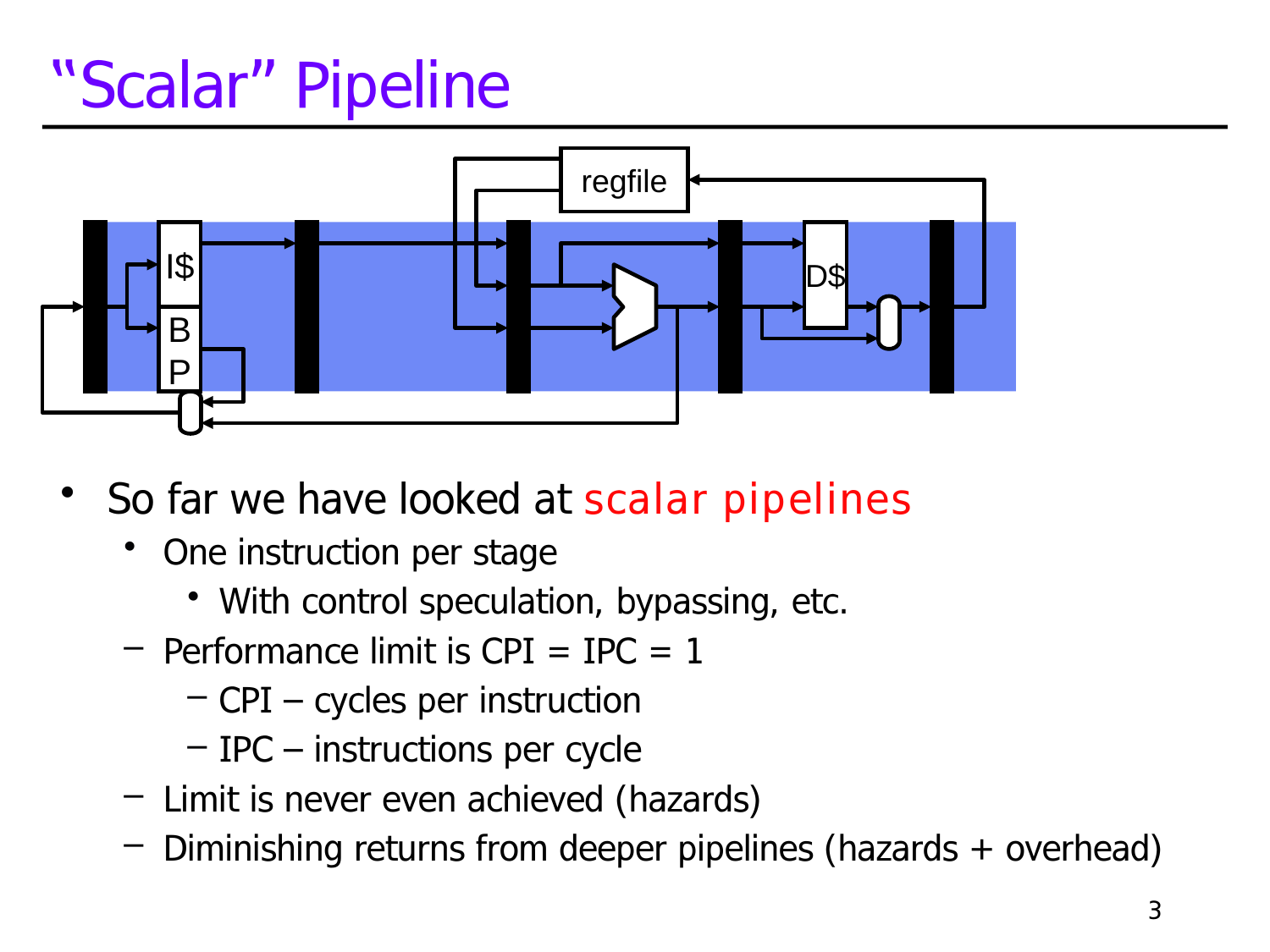

# “Scalar” Pipeline
regfile

I$

D$

B
P

So far we have looked at scalar pipelines
One instruction per stage
With control speculation, bypassing, etc.
Performance limit is CPI = IPC = 1
CPI – cycles per instruction
IPC – instructions per cycle
Limit is never even achieved (hazards)
Diminishing returns from deeper pipelines (hazards + overhead)
3